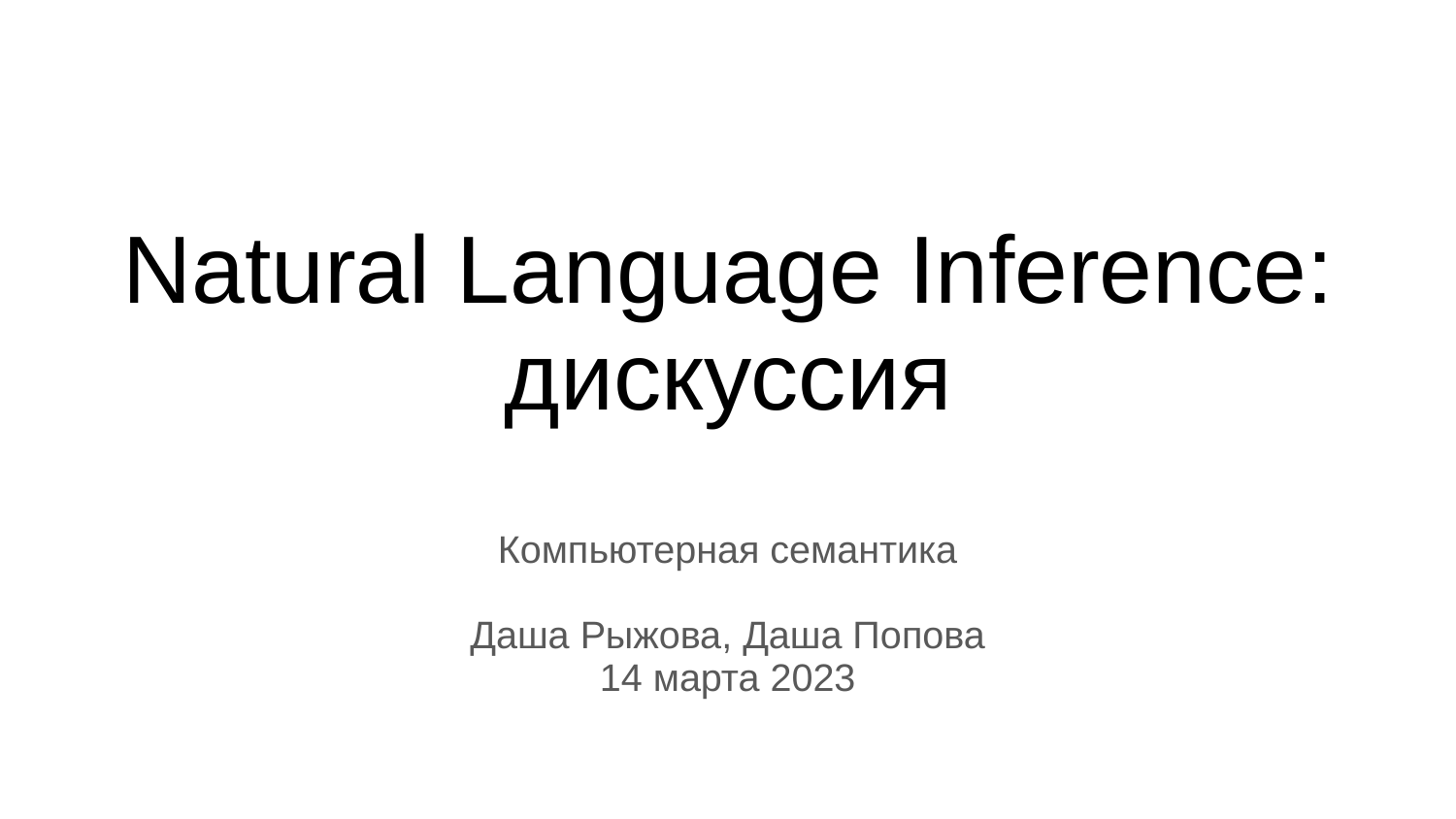

# Natural Language Inference:
дискуссия
Компьютерная семантика

Даша Рыжова, Даша Попова
14 марта 2023